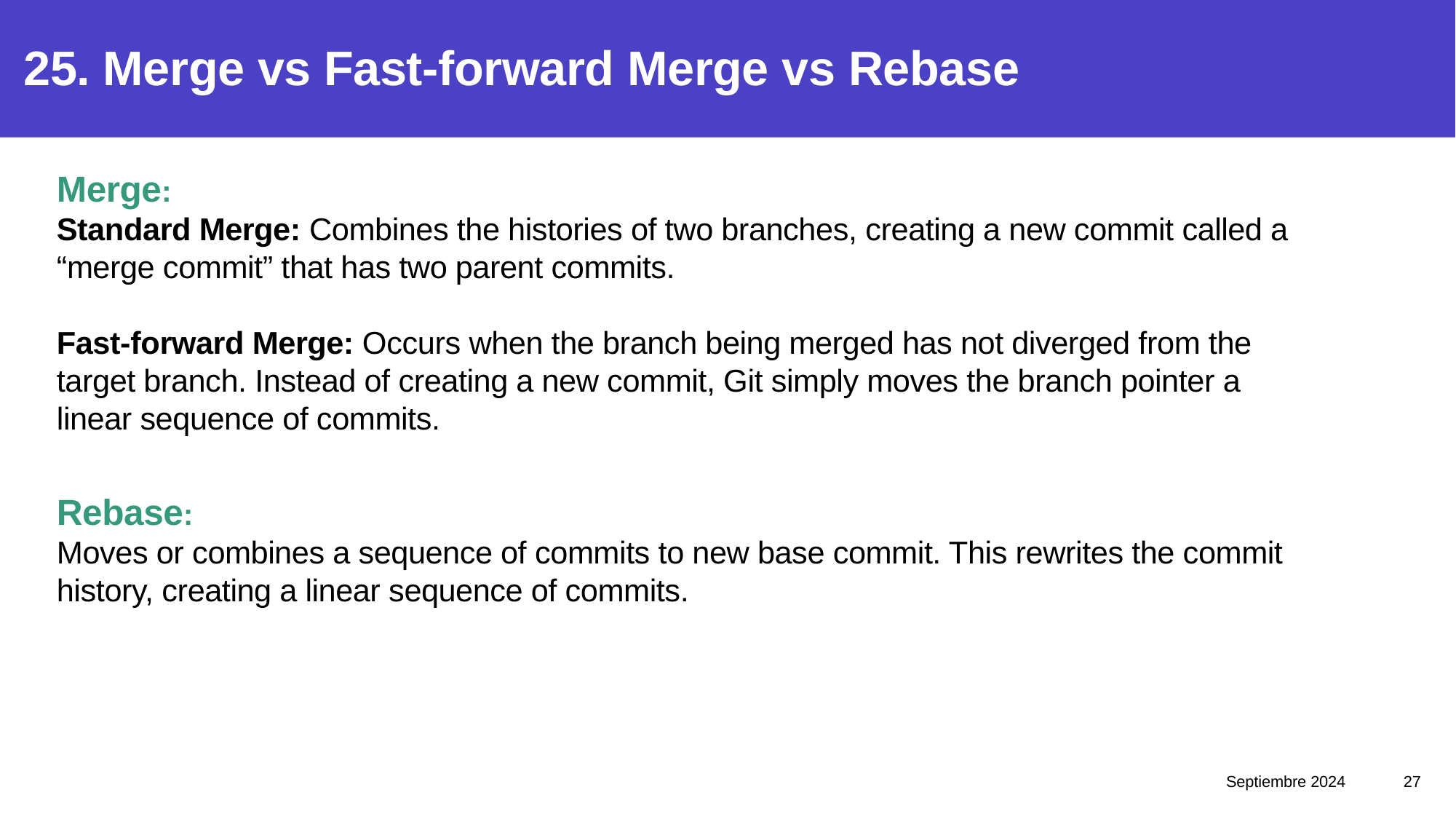

# 25. Merge vs Fast-forward Merge vs Rebase
Merge:
Standard Merge: Combines the histories of two branches, creating a new commit called a “merge commit” that has two parent commits.

Fast-forward Merge: Occurs when the branch being merged has not diverged from the target branch. Instead of creating a new commit, Git simply moves the branch pointer a linear sequence of commits.

Rebase:
Moves or combines a sequence of commits to new base commit. This rewrites the commit history, creating a linear sequence of commits.

Septiembre 2024
27